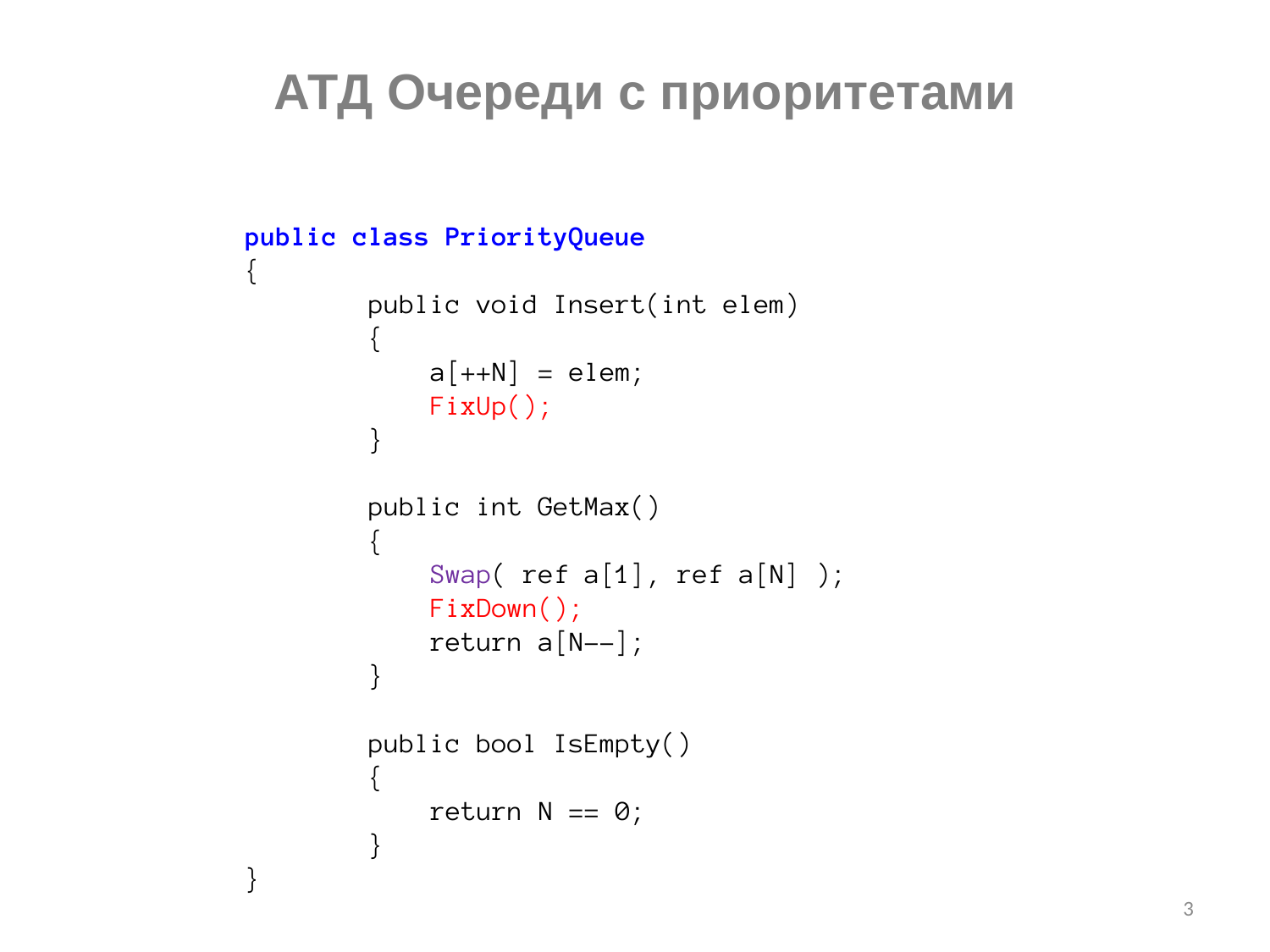

АТД Очереди с приоритетами
public class PriorityQueue
{
        public void Insert(int elem)
        {
            a[++N] = elem;
            FixUp();
        }

        public int GetMax()
        {
            Swap( ref a[1], ref a[N] );
            FixDown();
            return a[N--];
        }

        public bool IsEmpty()
        {
            return N == 0;
        }
}
3